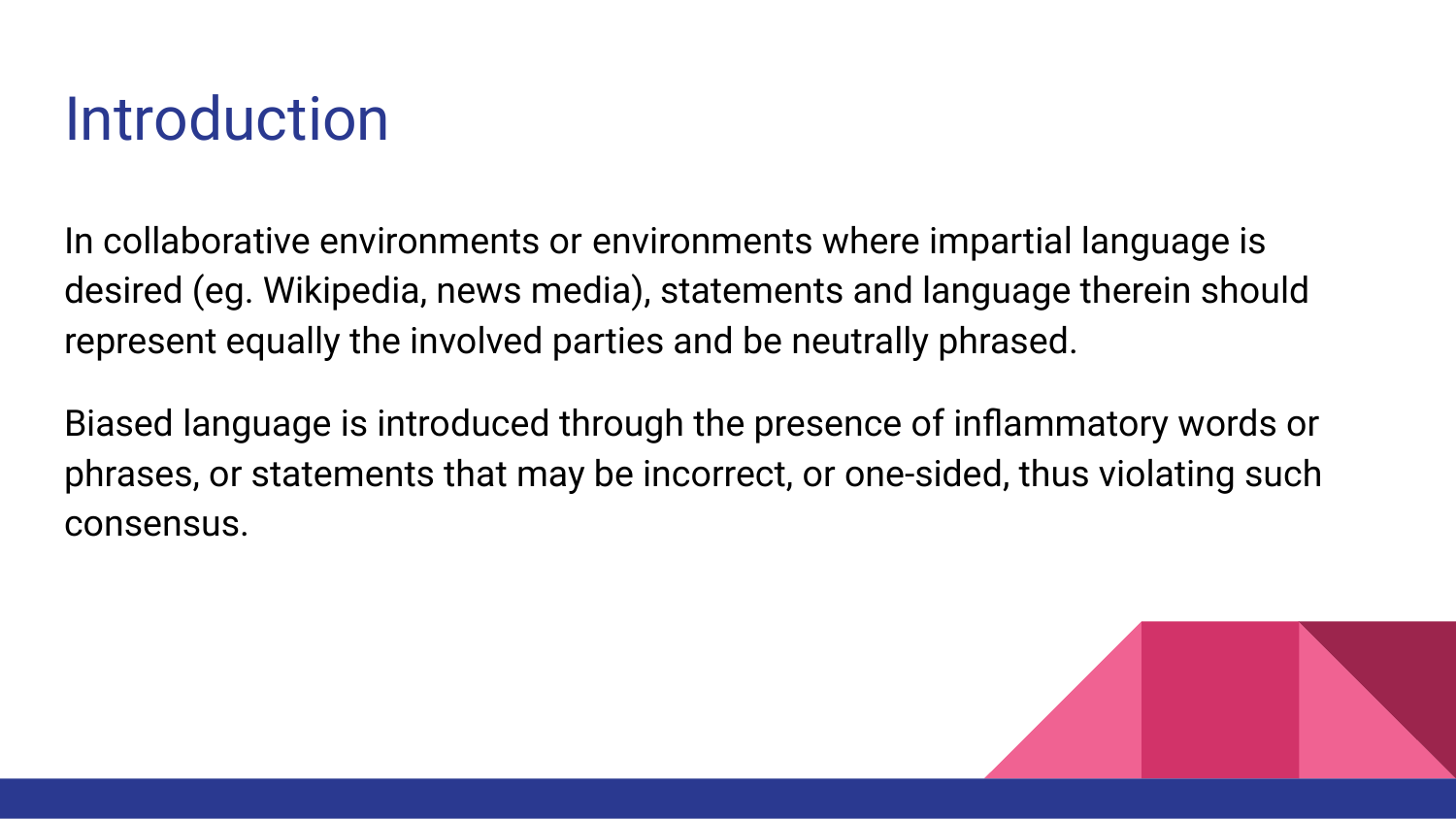

# Introduction
In collaborative environments or environments where impartial language is desired (eg. Wikipedia, news media), statements and language therein should represent equally the involved parties and be neutrally phrased.
Biased language is introduced through the presence of inflammatory words or phrases, or statements that may be incorrect, or one-sided, thus violating such consensus.